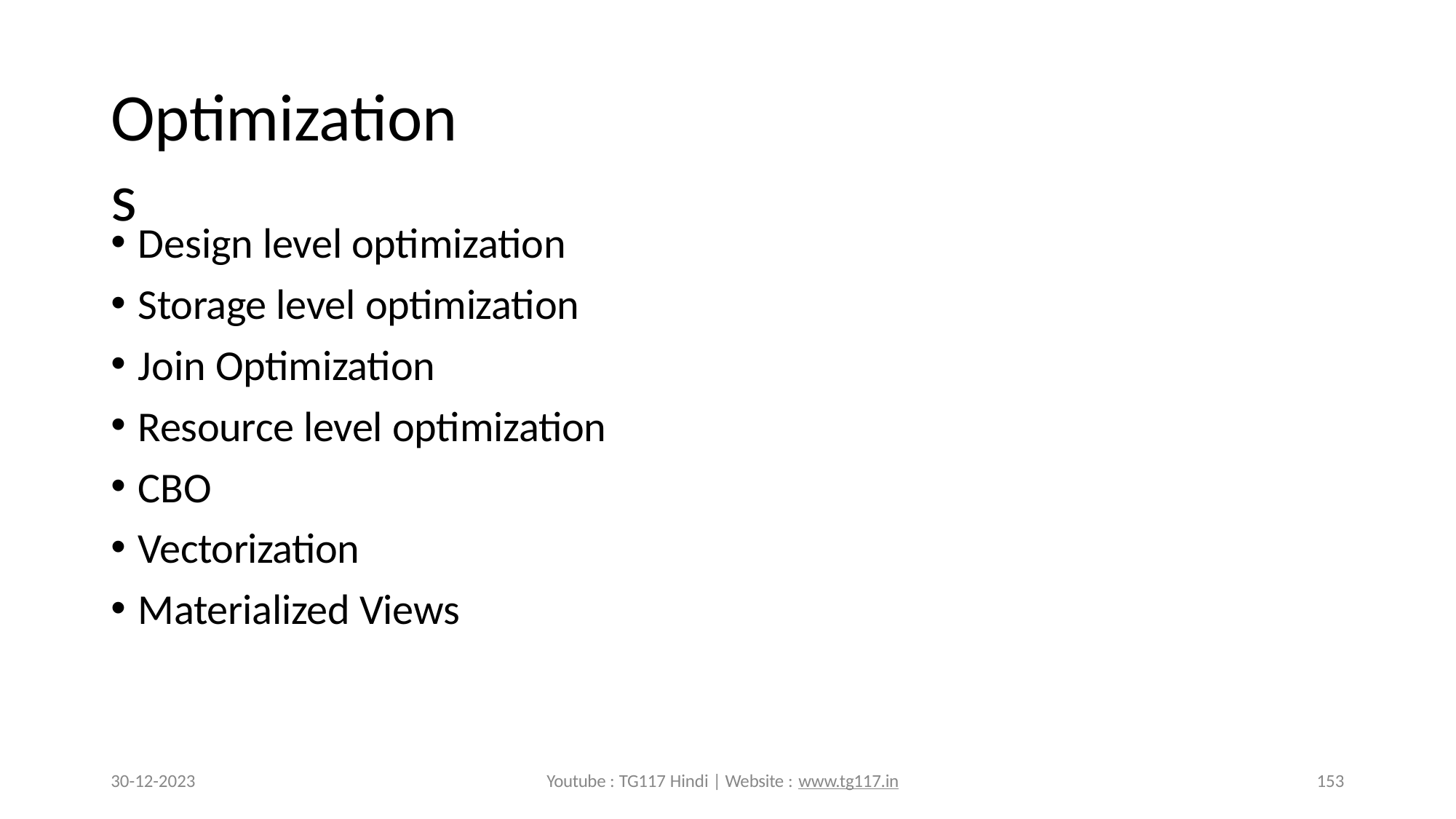

# Optimizations
Design level optimization
Storage level optimization
Join Optimization
Resource level optimization
CBO
Vectorization
Materialized Views
30-12-2023
Youtube : TG117 Hindi | Website : www.tg117.in
153